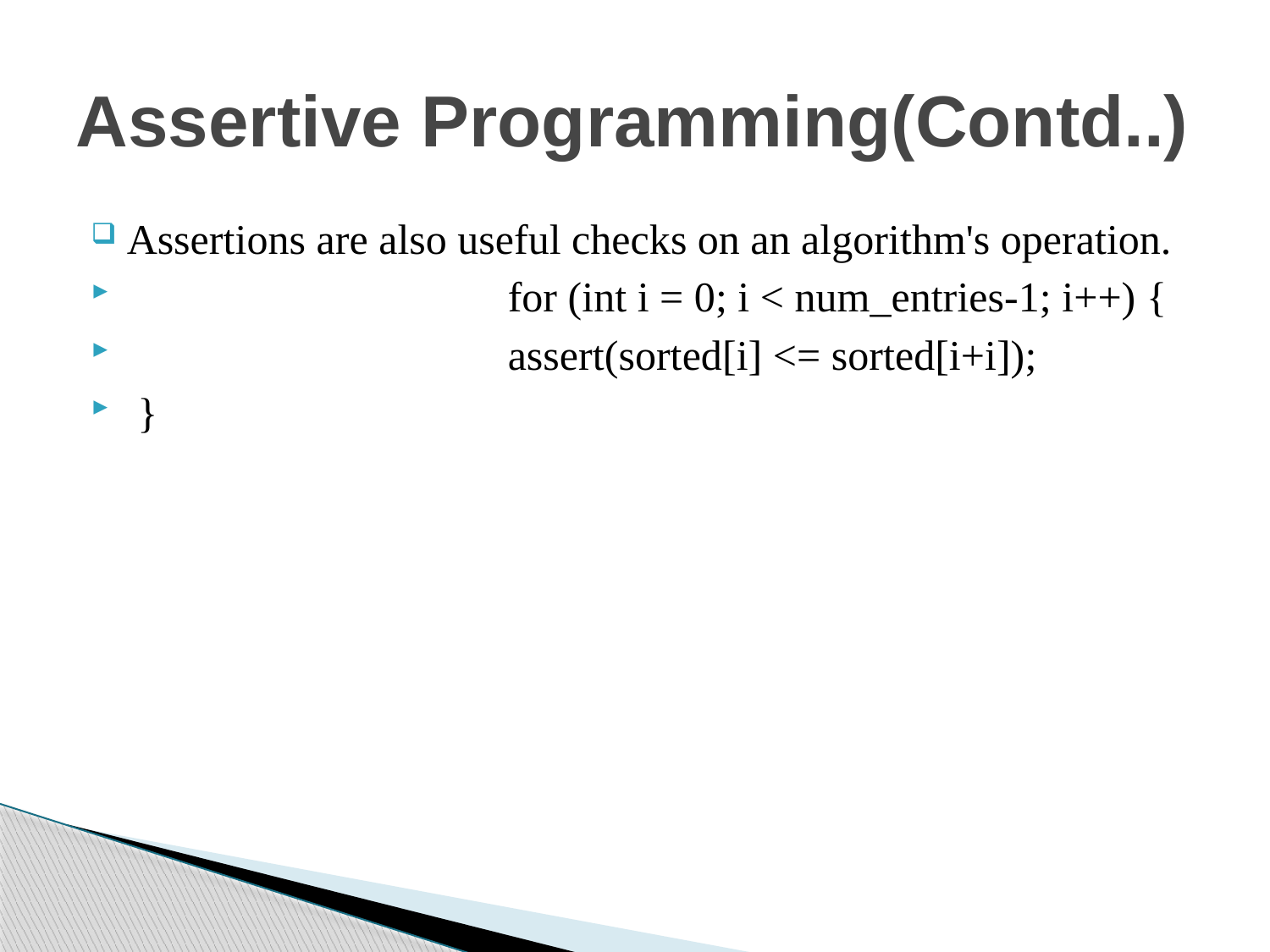

# Assertive Programming(Contd..)
Assertions are also useful checks on an algorithm's operation.
                                    for (int i = 0; i < num_entries-1; i++) {
                                    assert(sorted[i] <= sorted[i+i]);
 }